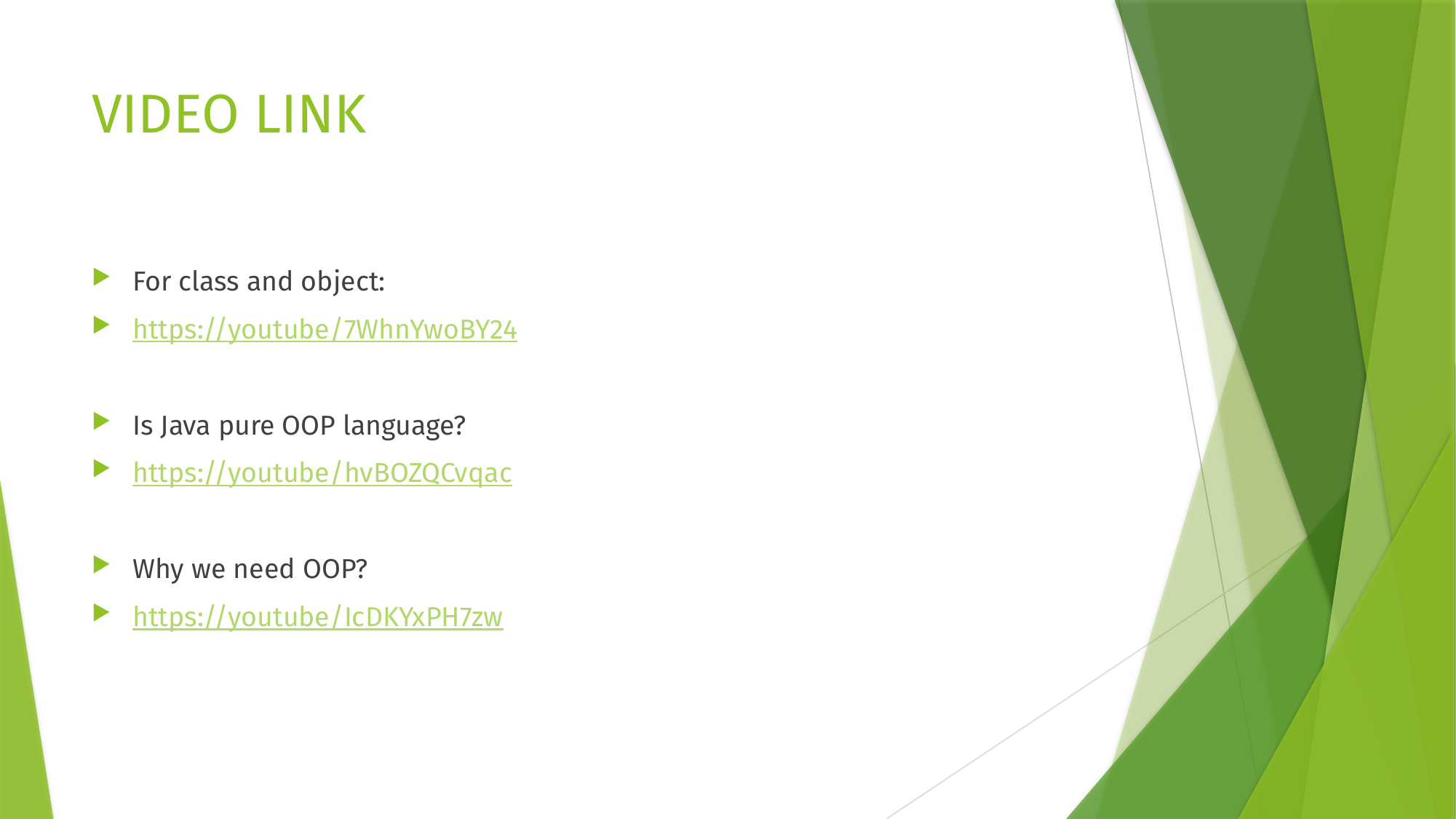

# VIDEO LINK
For class and object:
https://youtube/7WhnYwoBY24

Is Java pure OOP language?
https://youtube/hvBOZQCvqac

Why we need OOP?
https://youtube/IcDKYxPH7zw